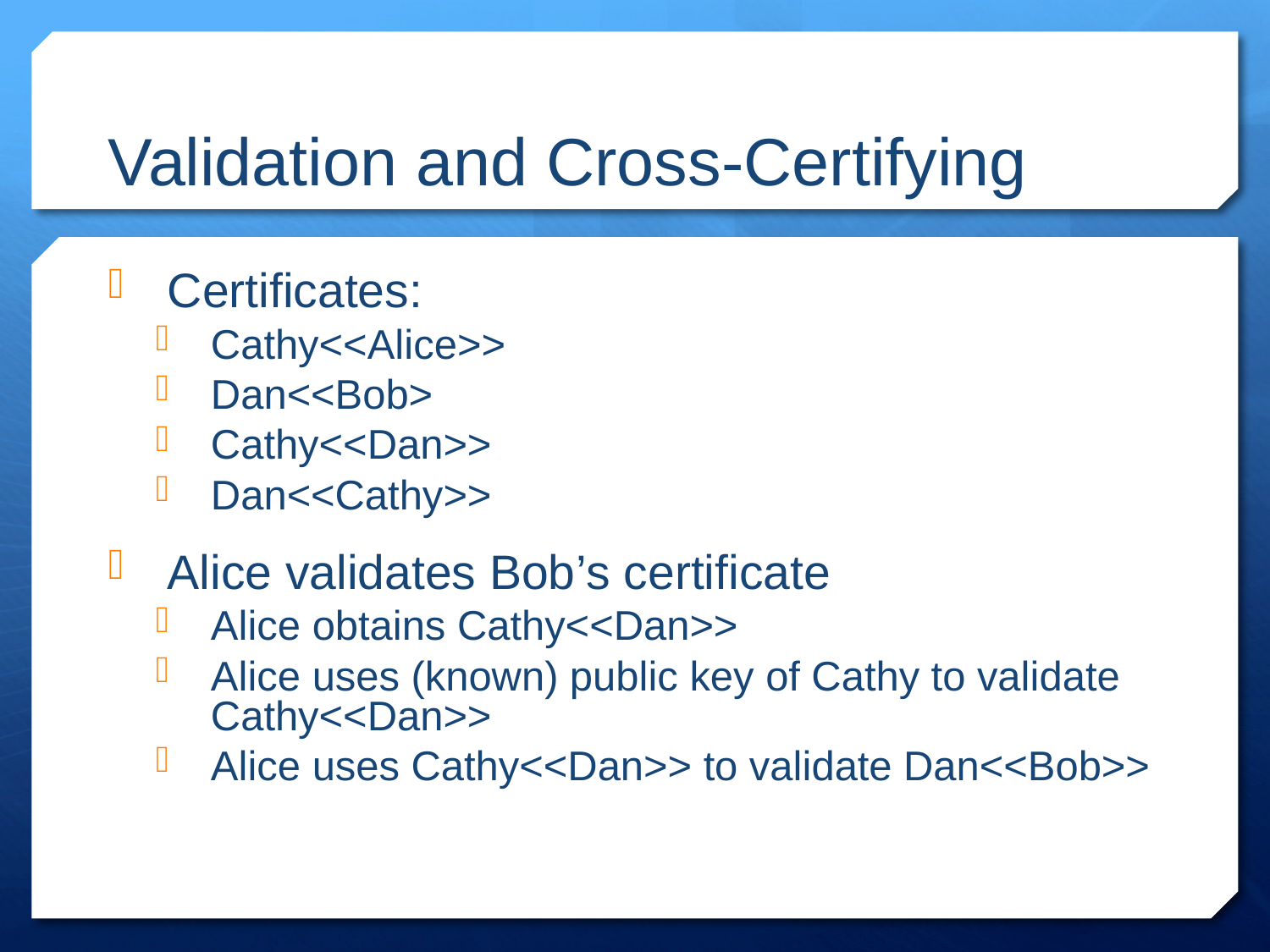

Validation and Cross-Certifying
Certificates:
Cathy<<Alice>>
Dan<<Bob>
Cathy<<Dan>>
Dan<<Cathy>>
Alice validates Bob’s certificate
Alice obtains Cathy<<Dan>>
Alice uses (known) public key of Cathy to validate Cathy<<Dan>>
Alice uses Cathy<<Dan>> to validate Dan<<Bob>>